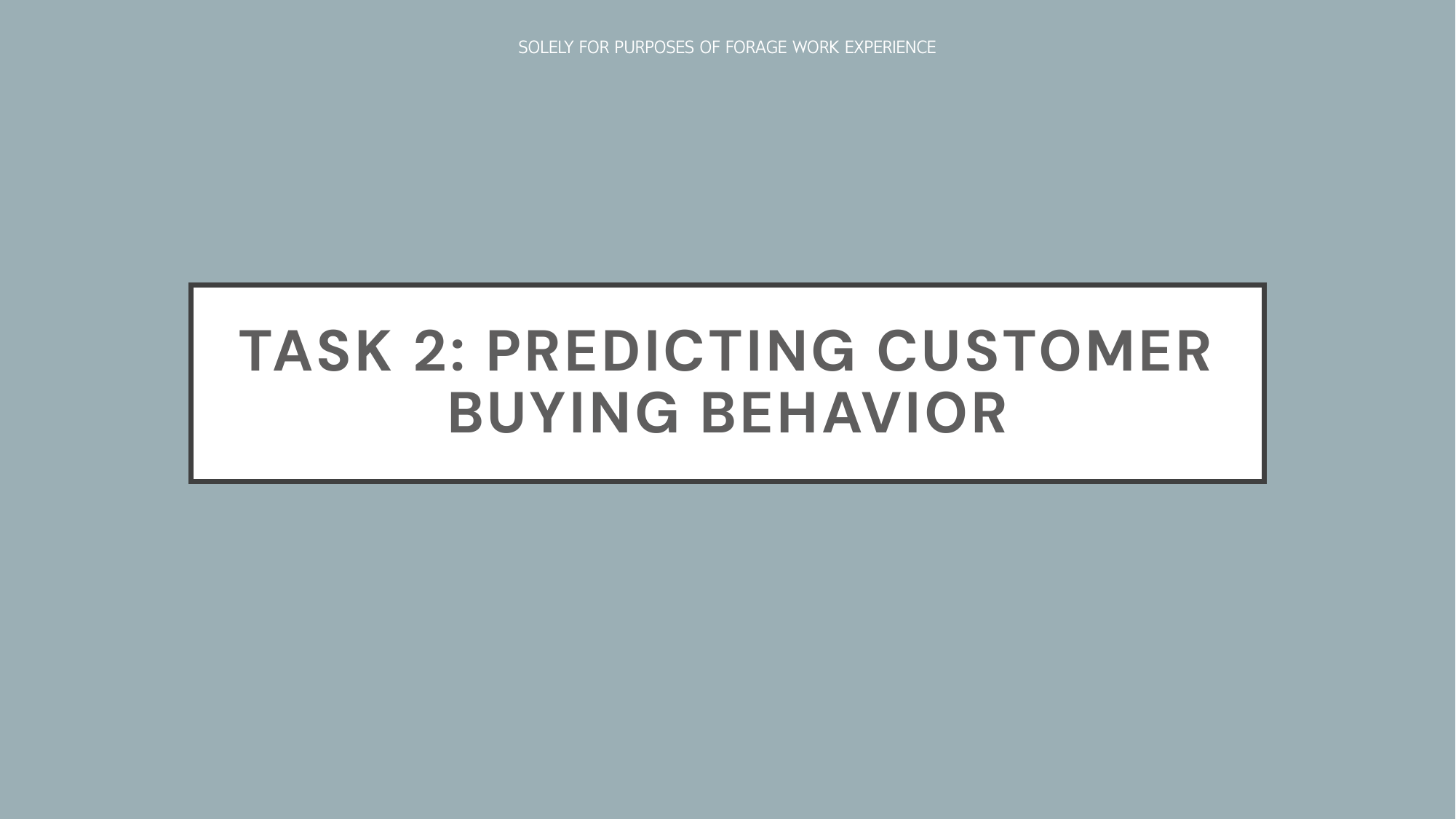

# Task 2: Predicting customer buying behavior